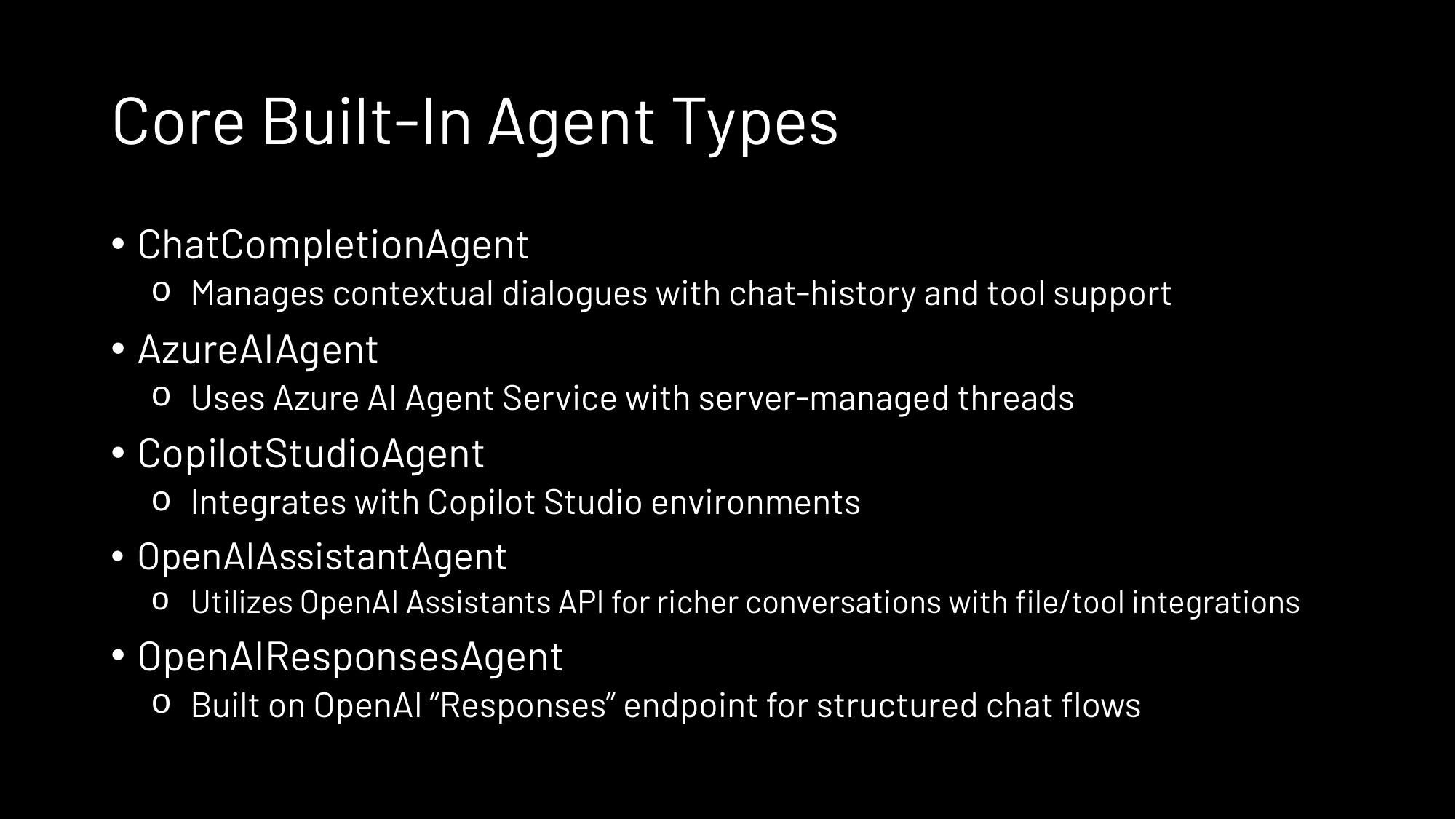

# Core Built‑In Agent Types
ChatCompletionAgent
Manages contextual dialogues with chat-history and tool support
AzureAIAgent
Uses Azure AI Agent Service with server-managed threads
CopilotStudioAgent
Integrates with Copilot Studio environments
OpenAIAssistantAgent
Utilizes OpenAI Assistants API for richer conversations with file/tool integrations
OpenAIResponsesAgent
Built on OpenAI “Responses” endpoint for structured chat flows